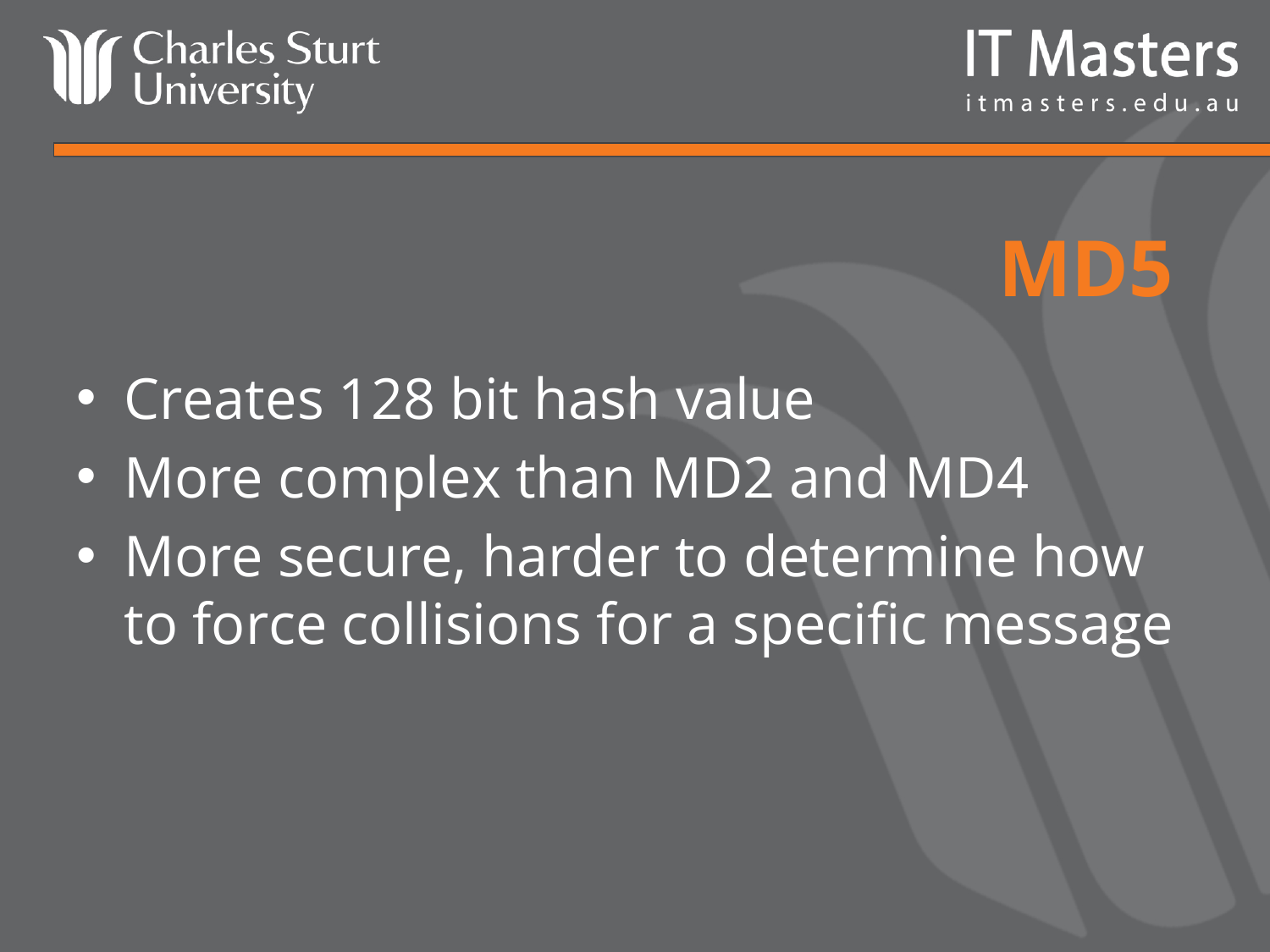

# MD5
Creates 128 bit hash value
More complex than MD2 and MD4
More secure, harder to determine how to force collisions for a specific message